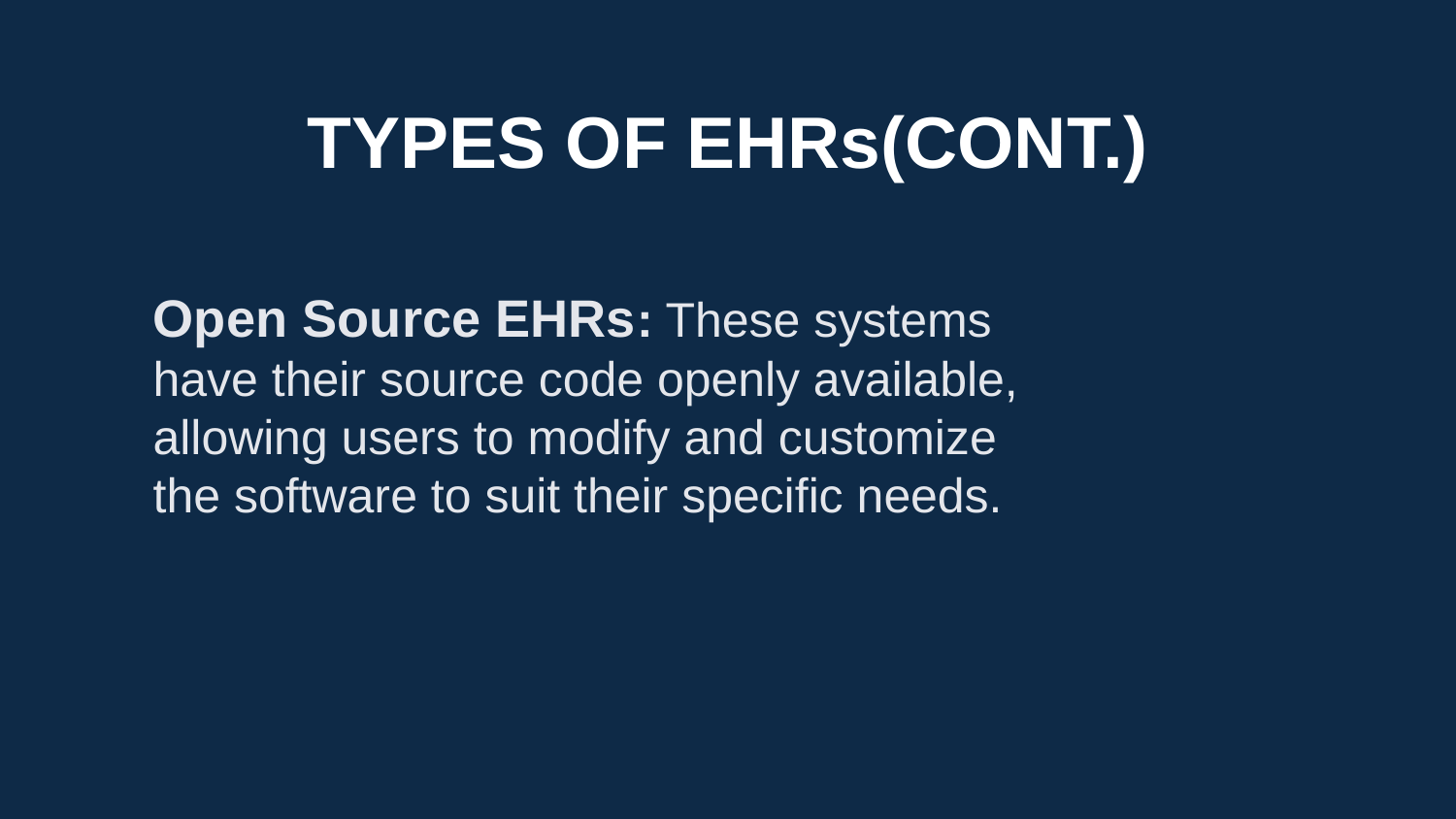

# TYPES OF EHRs(CONT.)
Open Source EHRs: These systems have their source code openly available, allowing users to modify and customize the software to suit their specific needs.